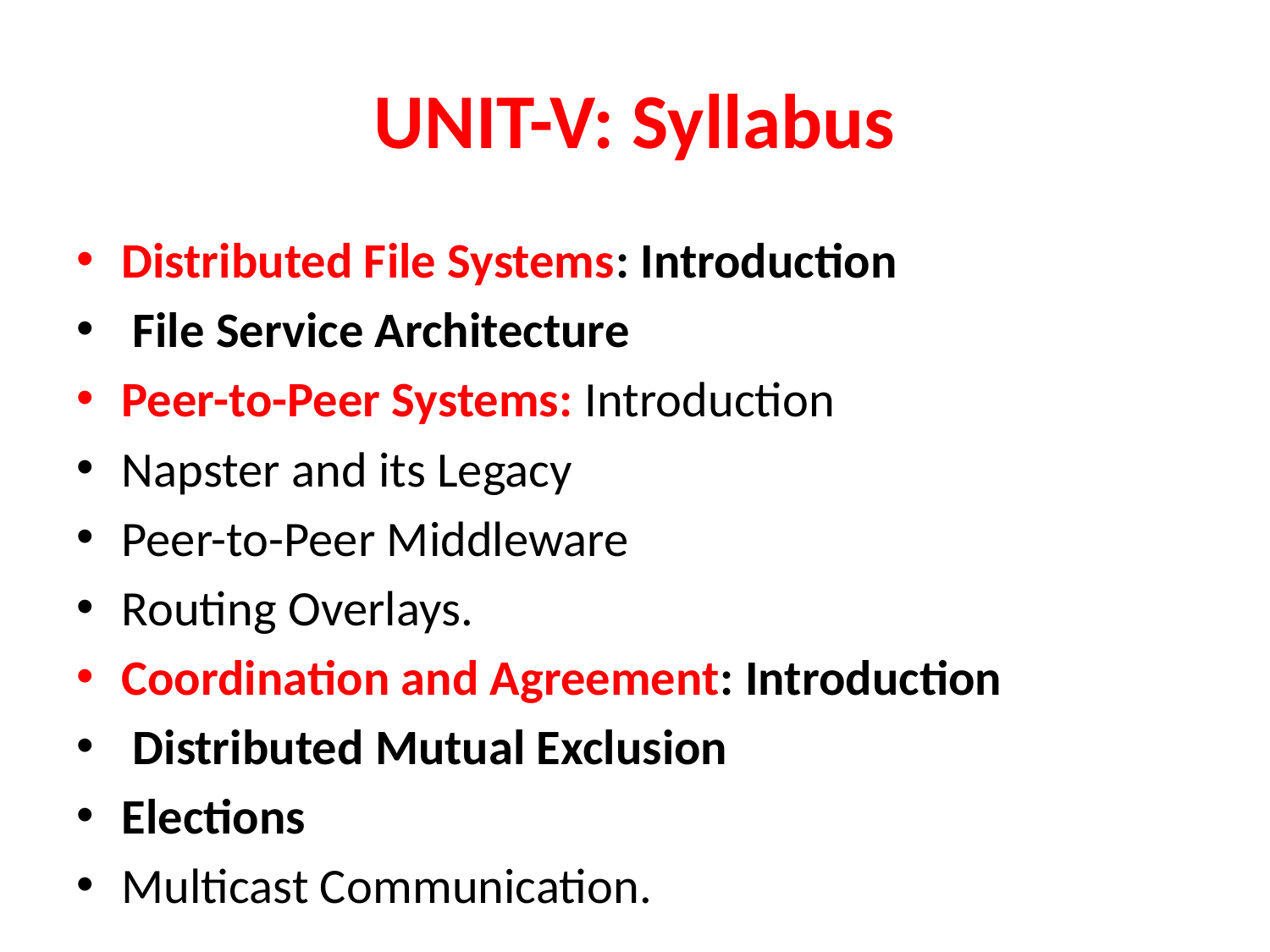

# UNIT-V: Syllabus
Distributed File Systems: Introduction
 File Service Architecture
Peer-to-Peer Systems: Introduction
Napster and its Legacy
Peer-to-Peer Middleware
Routing Overlays.
Coordination and Agreement: Introduction
 Distributed Mutual Exclusion
Elections
Multicast Communication.